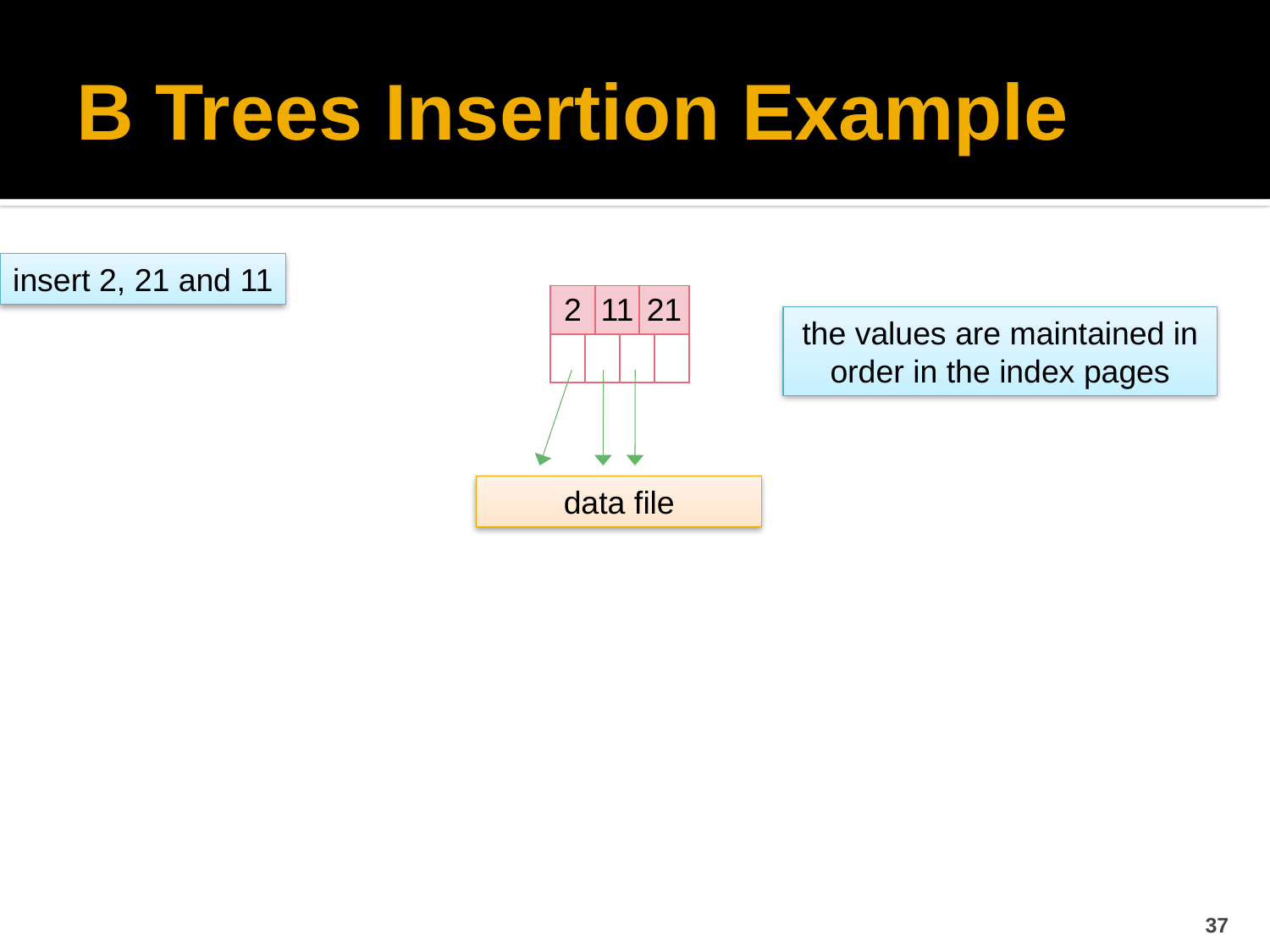

# B Trees Insertion Example
insert 2, 21 and 11
|  |  |  |  |  |  |
| --- | --- | --- | --- | --- | --- |
|  |  |  |  |  |  |
| 2 |  | 11 |  | 21 |  |
| --- | --- | --- | --- | --- | --- |
|  |  |  |  |  |  |
the values are maintained in order in the index pages
data file
37